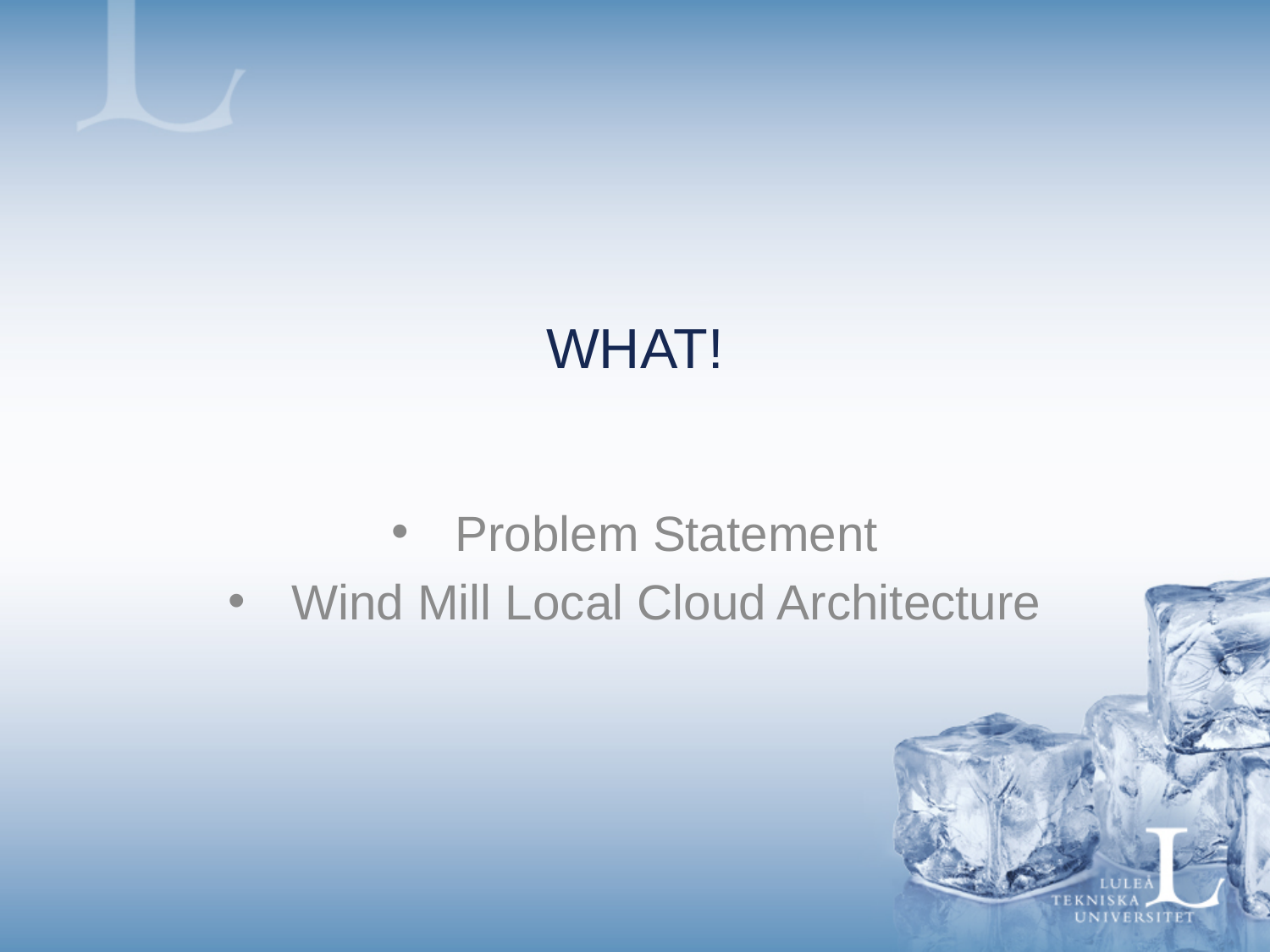

# WHAT!
Problem Statement
Wind Mill Local Cloud Architecture